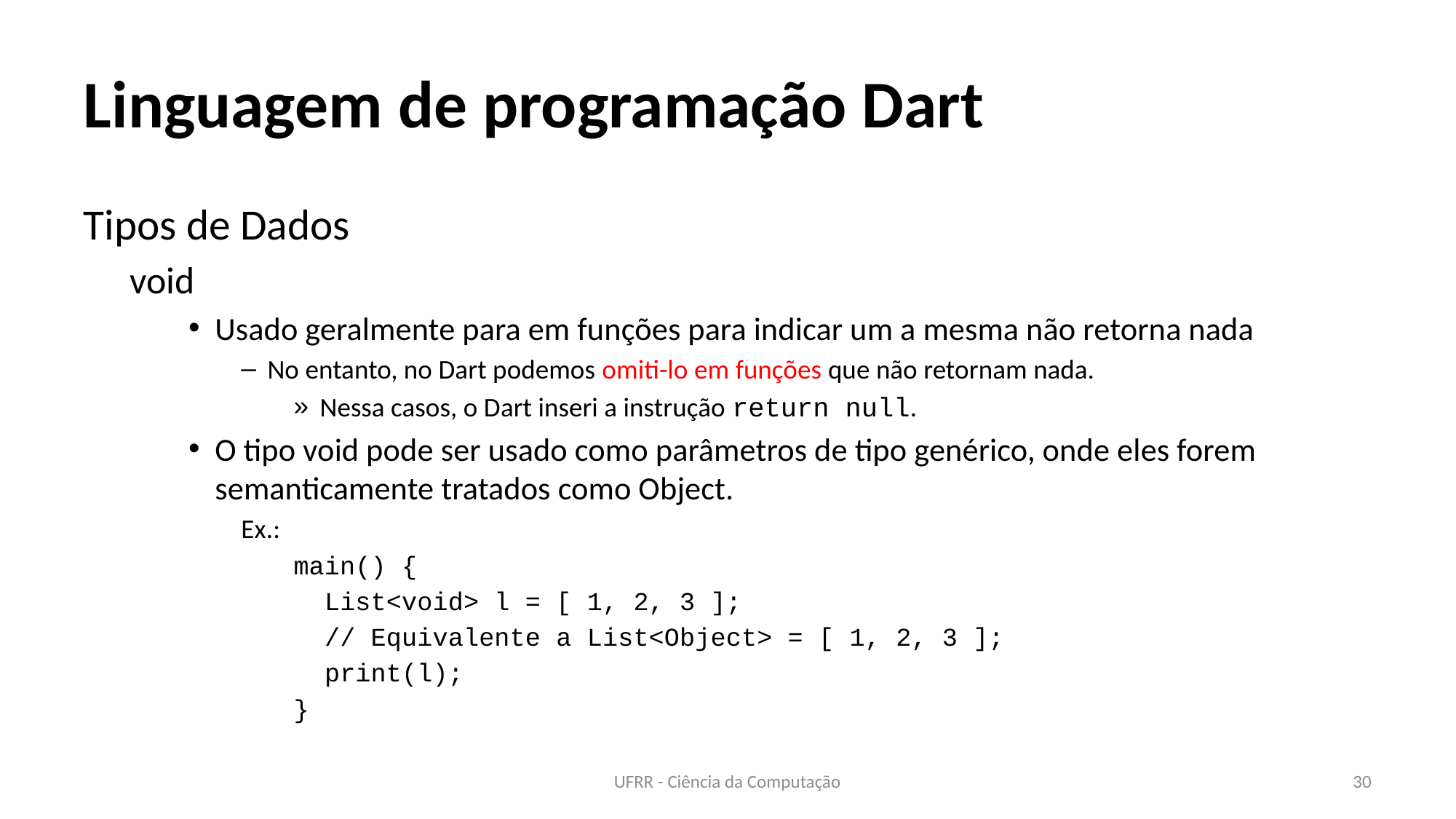

# Linguagem de programação Dart
Tipos de Dados
void
Usado geralmente para em funções para indicar um a mesma não retorna nada
No entanto, no Dart podemos omiti-lo em funções que não retornam nada.
Nessa casos, o Dart inseri a instrução return null.
O tipo void pode ser usado como parâmetros de tipo genérico, onde eles forem semanticamente tratados como Object.
Ex.:
main() {
  List<void> l = [ 1, 2, 3 ];
  // Equivalente a List<Object> = [ 1, 2, 3 ];
  print(l);
}
UFRR - Ciência da Computação
30